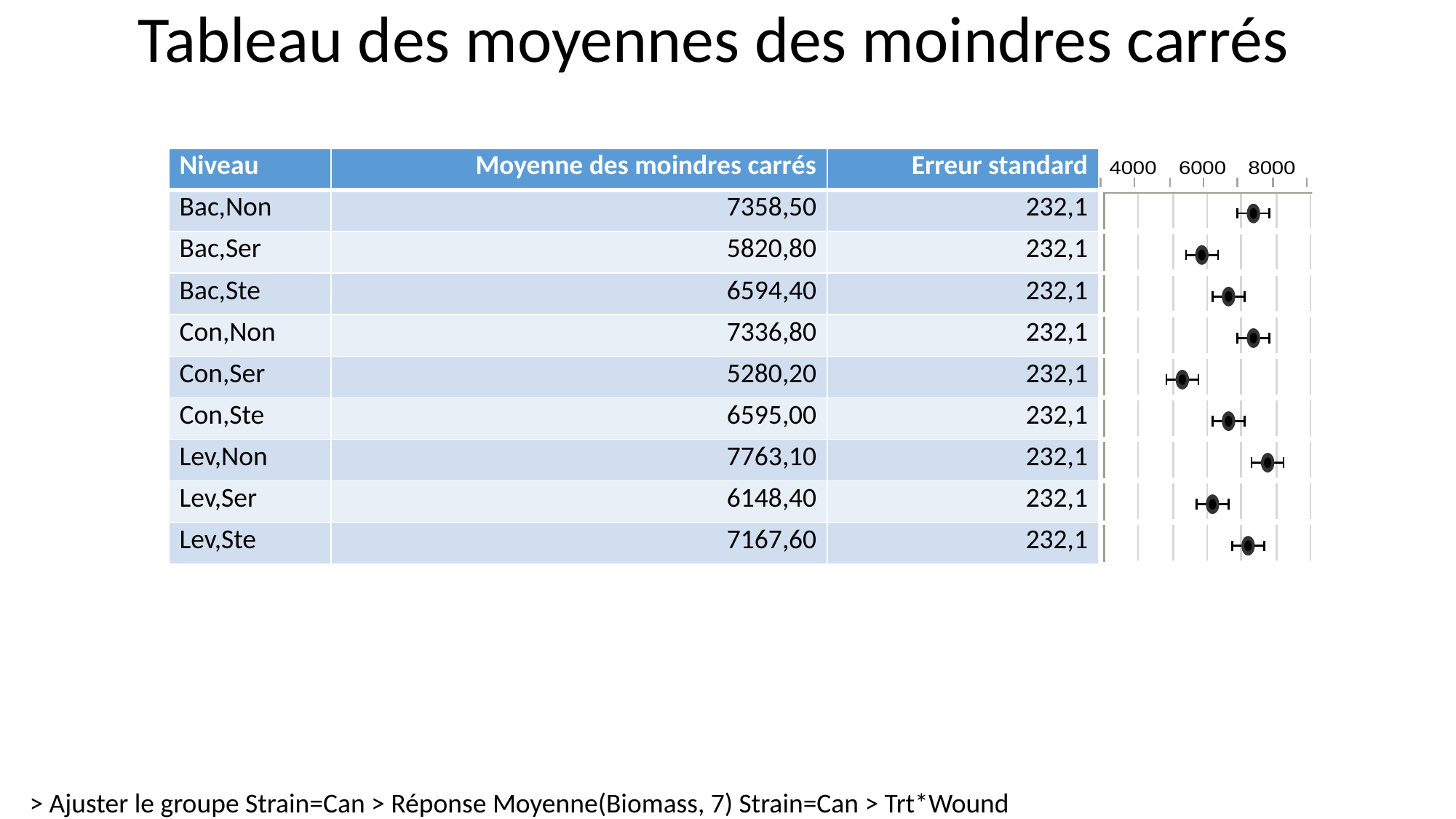

# Tableau des moyennes des moindres carrés
| Niveau | Moyenne des moindres carrés | Erreur standard |  |
| --- | --- | --- | --- |
| Bac,Non | 7358,50 | 232,1 |  |
| Bac,Ser | 5820,80 | 232,1 |  |
| Bac,Ste | 6594,40 | 232,1 |  |
| Con,Non | 7336,80 | 232,1 |  |
| Con,Ser | 5280,20 | 232,1 |  |
| Con,Ste | 6595,00 | 232,1 |  |
| Lev,Non | 7763,10 | 232,1 |  |
| Lev,Ser | 6148,40 | 232,1 |  |
| Lev,Ste | 7167,60 | 232,1 |  |
> Ajuster le groupe Strain=Can > Réponse Moyenne(Biomass, 7) Strain=Can > Trt*Wound